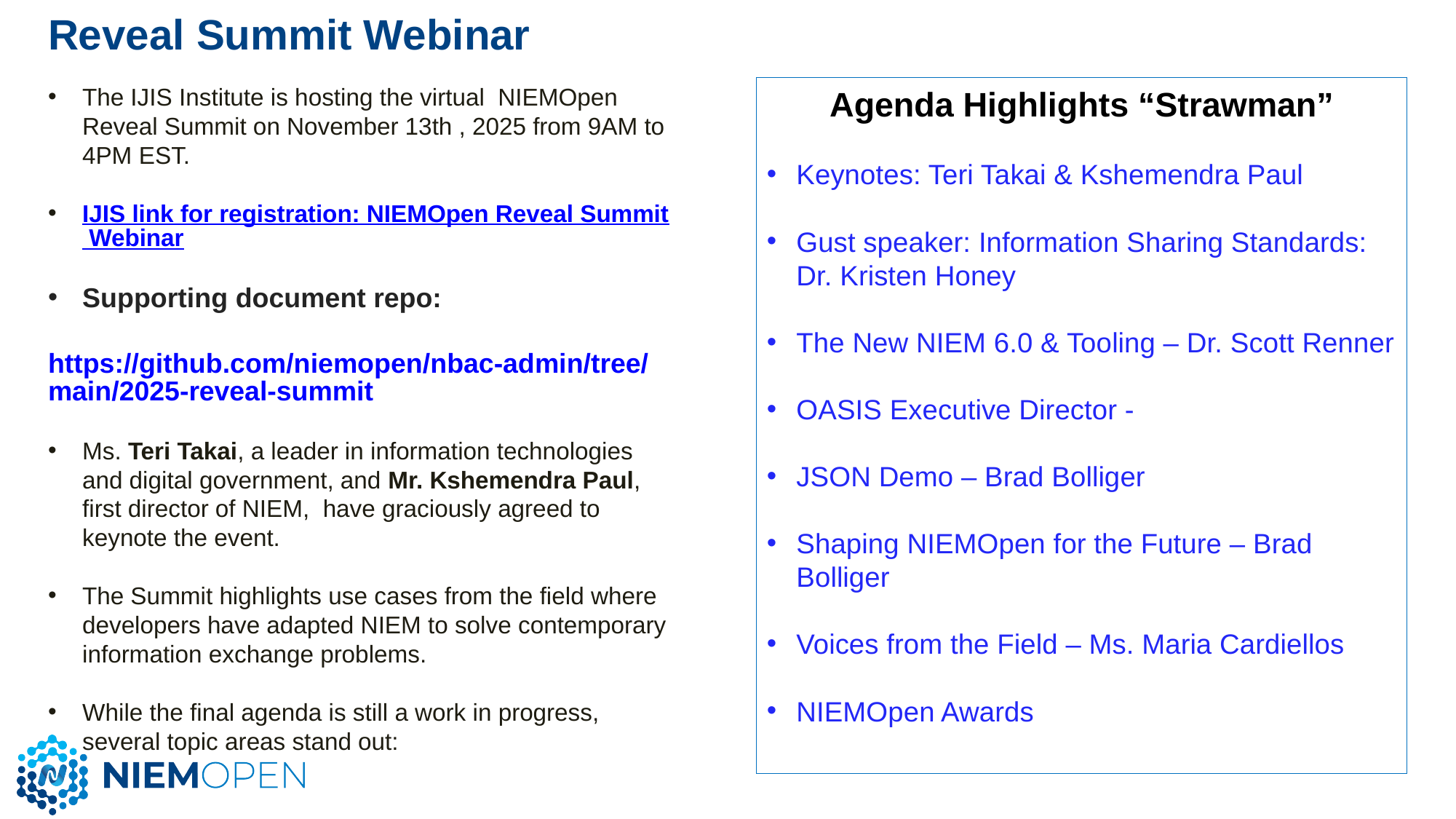

# Reveal Summit Webinar
Agenda Highlights “Strawman”

Keynotes: Teri Takai & Kshemendra Paul

Gust speaker: Information Sharing Standards: Dr. Kristen Honey

The New NIEM 6.0 & Tooling – Dr. Scott Renner

OASIS Executive Director -

JSON Demo – Brad Bolliger

Shaping NIEMOpen for the Future – Brad Bolliger

Voices from the Field – Ms. Maria Cardiellos

NIEMOpen Awards

The IJIS Institute is hosting the virtual  NIEMOpen Reveal Summit on November 13th , 2025 from 9AM to 4PM EST.

IJIS link for registration: NIEMOpen Reveal Summit Webinar

Supporting document repo:
 https://github.com/niemopen/nbac-admin/tree/main/2025-reveal-summit

Ms. Teri Takai, a leader in information technologies and digital government, and Mr. Kshemendra Paul, first director of NIEM,  have graciously agreed to keynote the event.

The Summit highlights use cases from the field where developers have adapted NIEM to solve contemporary information exchange problems.

While the final agenda is still a work in progress, several topic areas stand out: